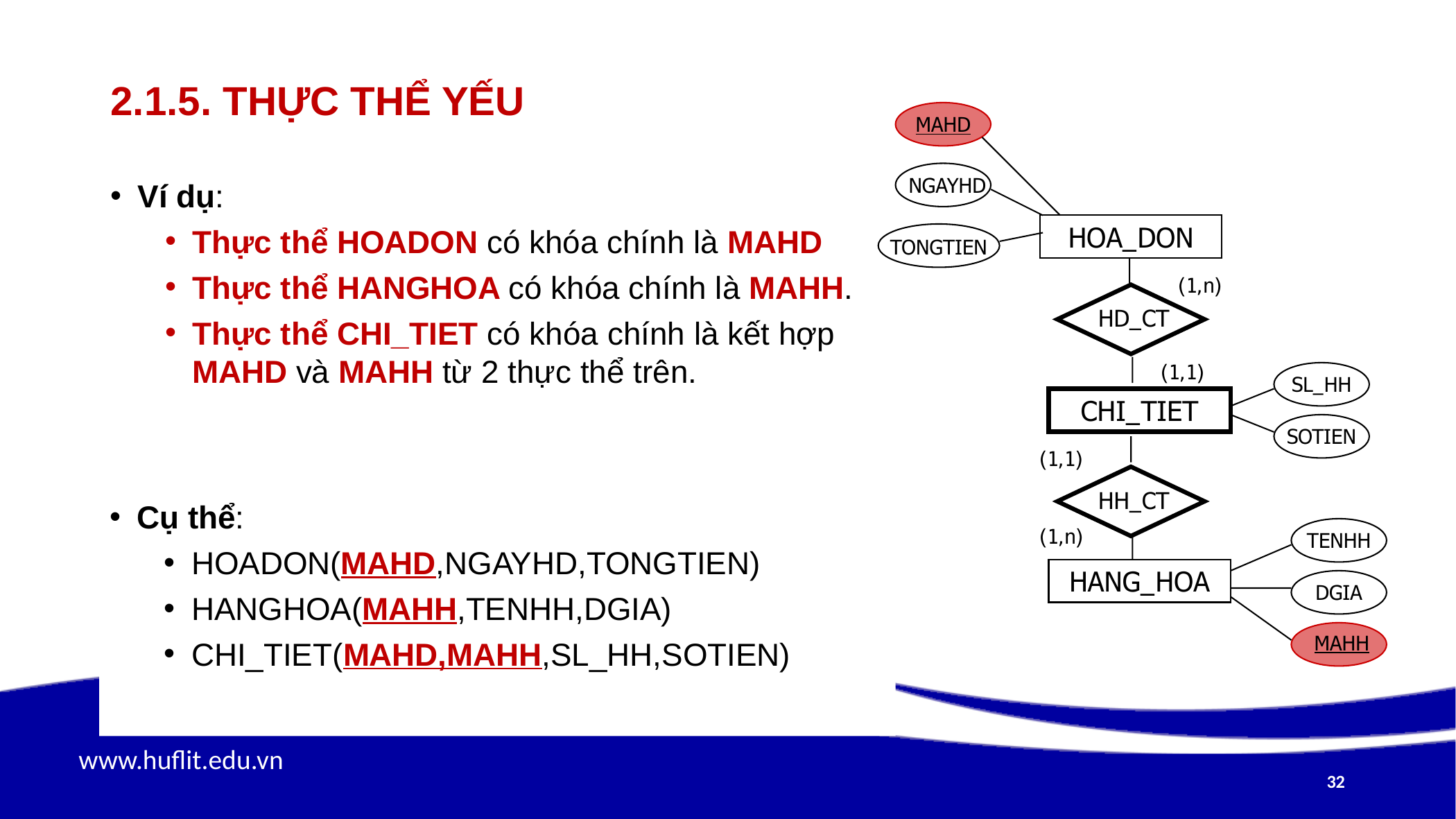

# 2.1.5. Thực thể yếu

MAHD

NGAYHD

HOA_DON

TONGTIEN

(1,n)

HD_CT
(1,1)

SL_HH
CHI_TIET

SOTIEN

(1,1)

HH_CT
(1,n)

TENHH

HANG_HOA

DGIA

MAHH

Ví dụ:
Thực thể HOADON có khóa chính là MAHD
Thực thể HANGHOA có khóa chính là MAHH.
Thực thể CHI_TIET có khóa chính là kết hợp MAHD và MAHH từ 2 thực thể trên.
Cụ thể:
HOADON(MAHD,NGAYHD,TONGTIEN)
HANGHOA(MAHH,TENHH,DGIA)
CHI_TIET(MAHD,MAHH,SL_HH,SOTIEN)
32